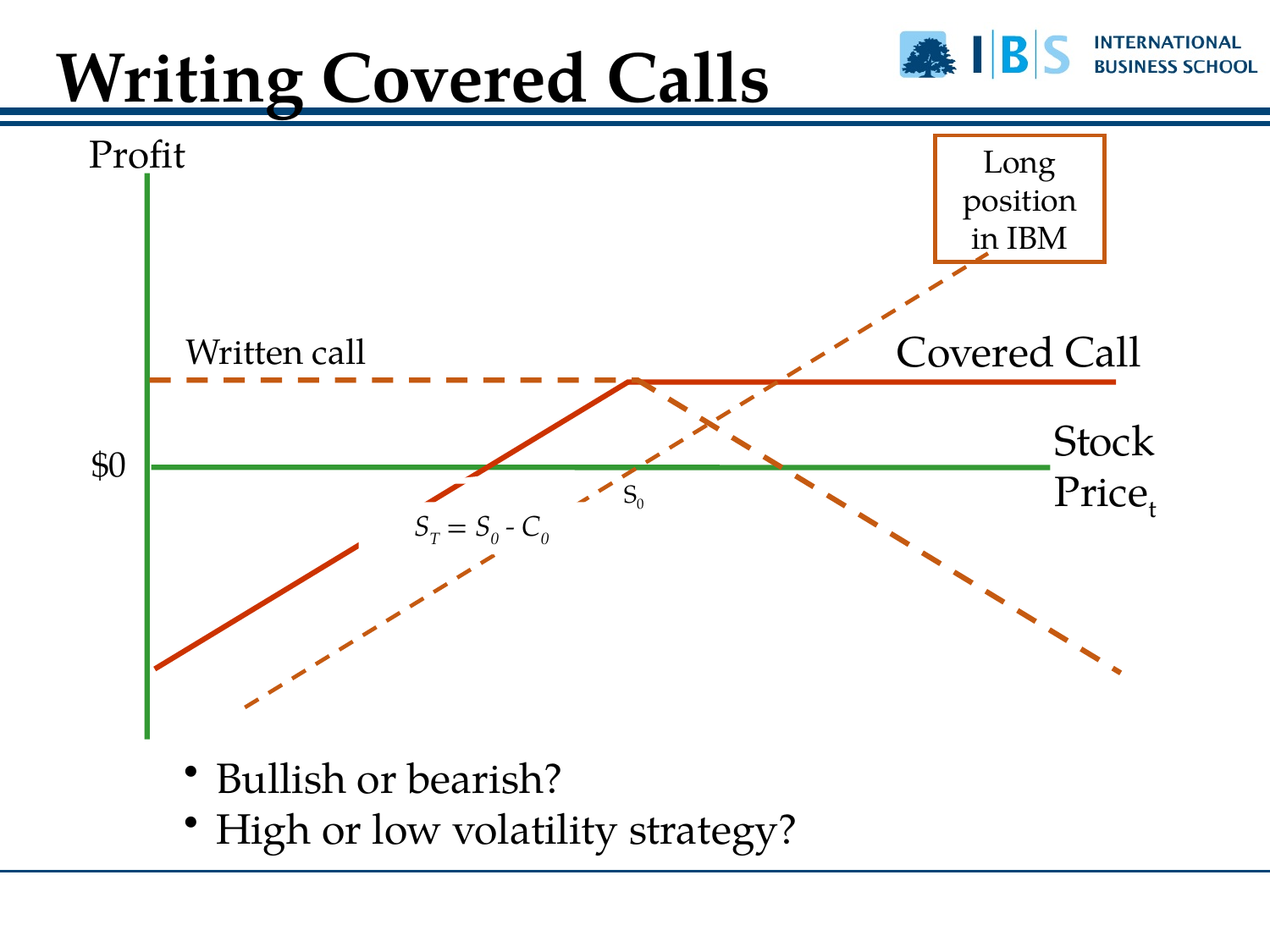

Writing Covered Calls
Profit
Long position in IBM

Covered Call
Written call

Stock
Pricet
$0

S0
ST = S0 - C0
Bullish or bearish?
High or low volatility strategy?